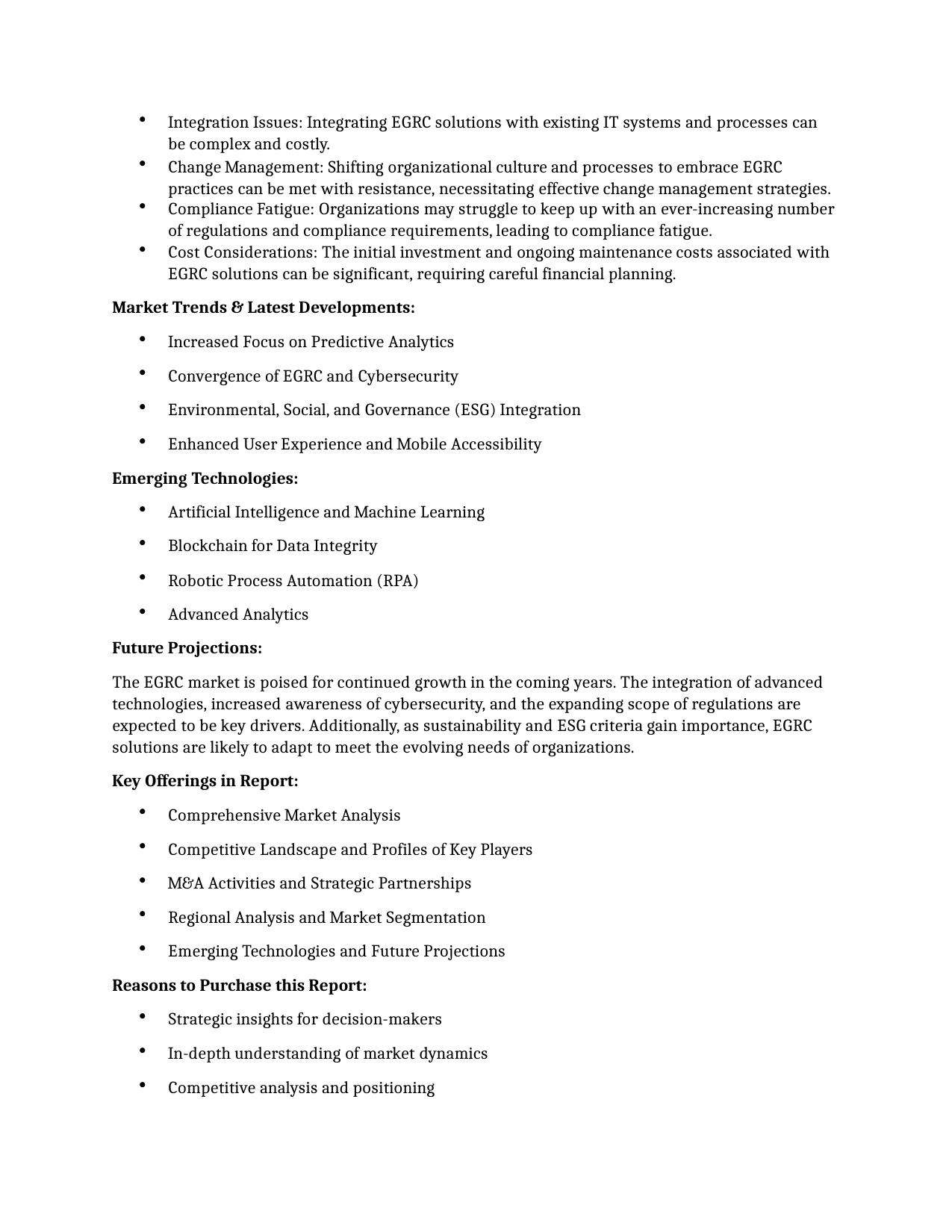

Integration Issues: Integrating EGRC solutions with existing IT systems and processes can  be complex and costly.
Change Management: Shifting organizational culture and processes to embrace EGRC  practices can be met with resistance, necessitating effective change management strategies.
Compliance Fatigue: Organizations may struggle to keep up with an ever-increasing number
of regulations and compliance requirements, leading to compliance fatigue.
Cost Considerations: The initial investment and ongoing maintenance costs associated with  EGRC solutions can be significant, requiring careful financial planning.
Market Trends & Latest Developments:
Increased Focus on Predictive Analytics
Convergence of EGRC and Cybersecurity
Environmental, Social, and Governance (ESG) Integration
Enhanced User Experience and Mobile Accessibility
Emerging Technologies:
Artificial Intelligence and Machine Learning
Blockchain for Data Integrity
Robotic Process Automation (RPA)
Advanced Analytics
Future Projections:
The EGRC market is poised for continued growth in the coming years. The integration of advanced  technologies, increased awareness of cybersecurity, and the expanding scope of regulations are  expected to be key drivers. Additionally, as sustainability and ESG criteria gain importance, EGRC  solutions are likely to adapt to meet the evolving needs of organizations.
Key Offerings in Report:
Comprehensive Market Analysis
Competitive Landscape and Profiles of Key Players
M&A Activities and Strategic Partnerships
Regional Analysis and Market Segmentation
Emerging Technologies and Future Projections
Reasons to Purchase this Report:
Strategic insights for decision-makers
In-depth understanding of market dynamics
Competitive analysis and positioning